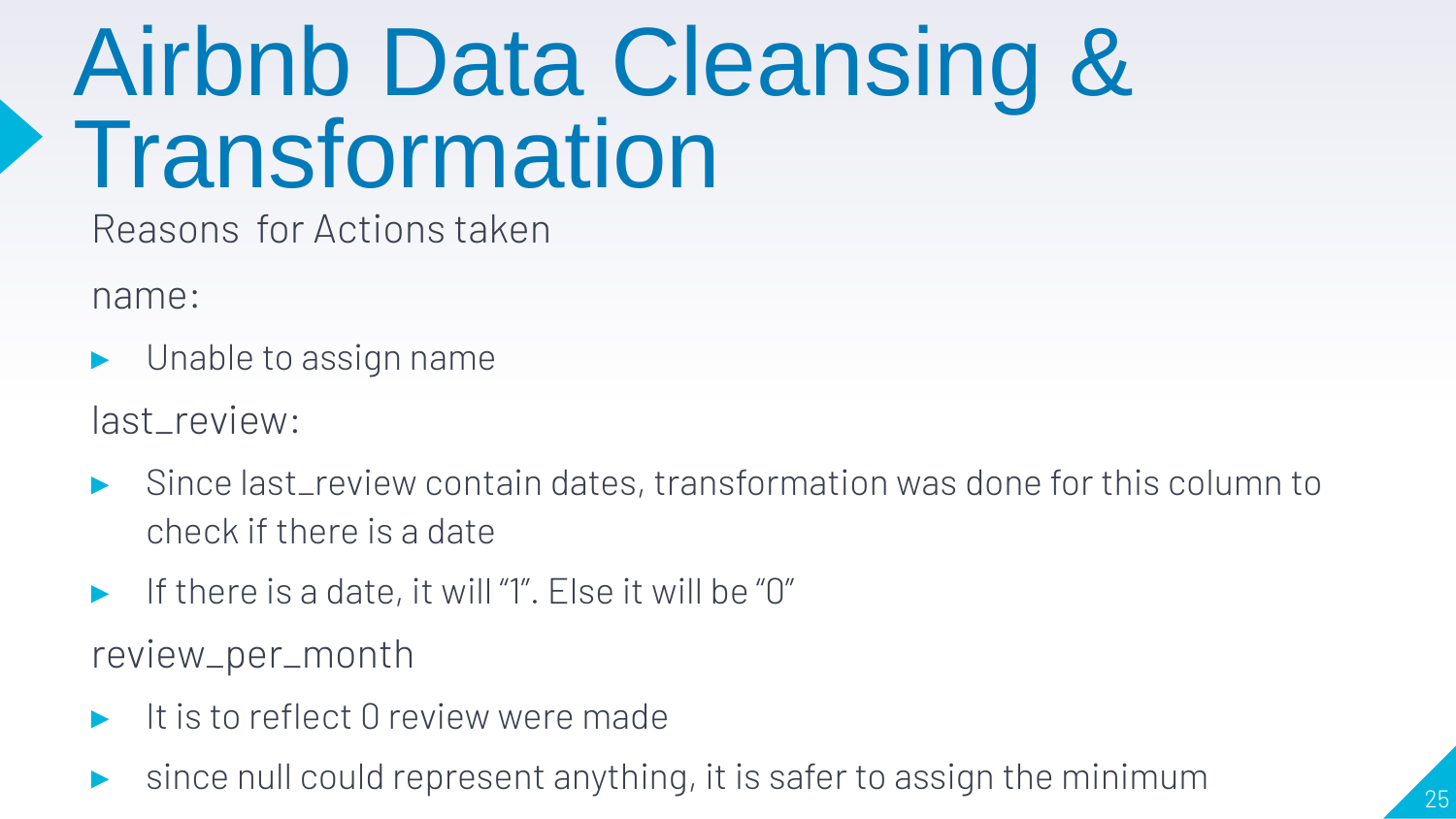

# Airbnb Data Cleansing & Transformation
Reasons  for Actions taken
name:
Unable to assign name
last_review:
Since last_review contain dates, transformation was done for this column to check if there is a date
If there is a date, it will “1”. Else it will be “0”
review_per_month
It is to reflect 0 review were made
since null could represent anything, it is safer to assign the minimum
25